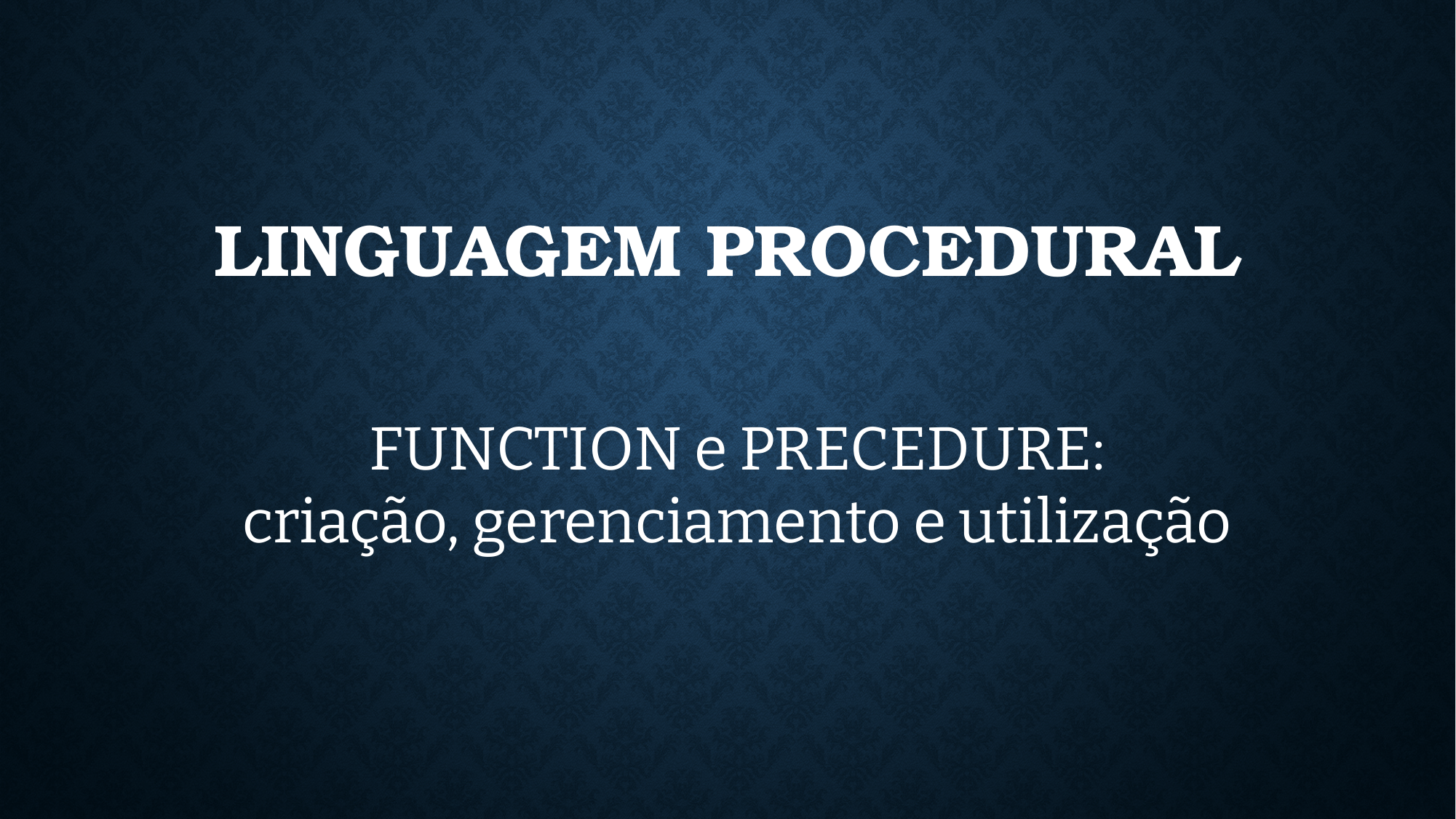

# Linguagem procedural
FUNCTION e PRECEDURE:
criação, gerenciamento e utilização